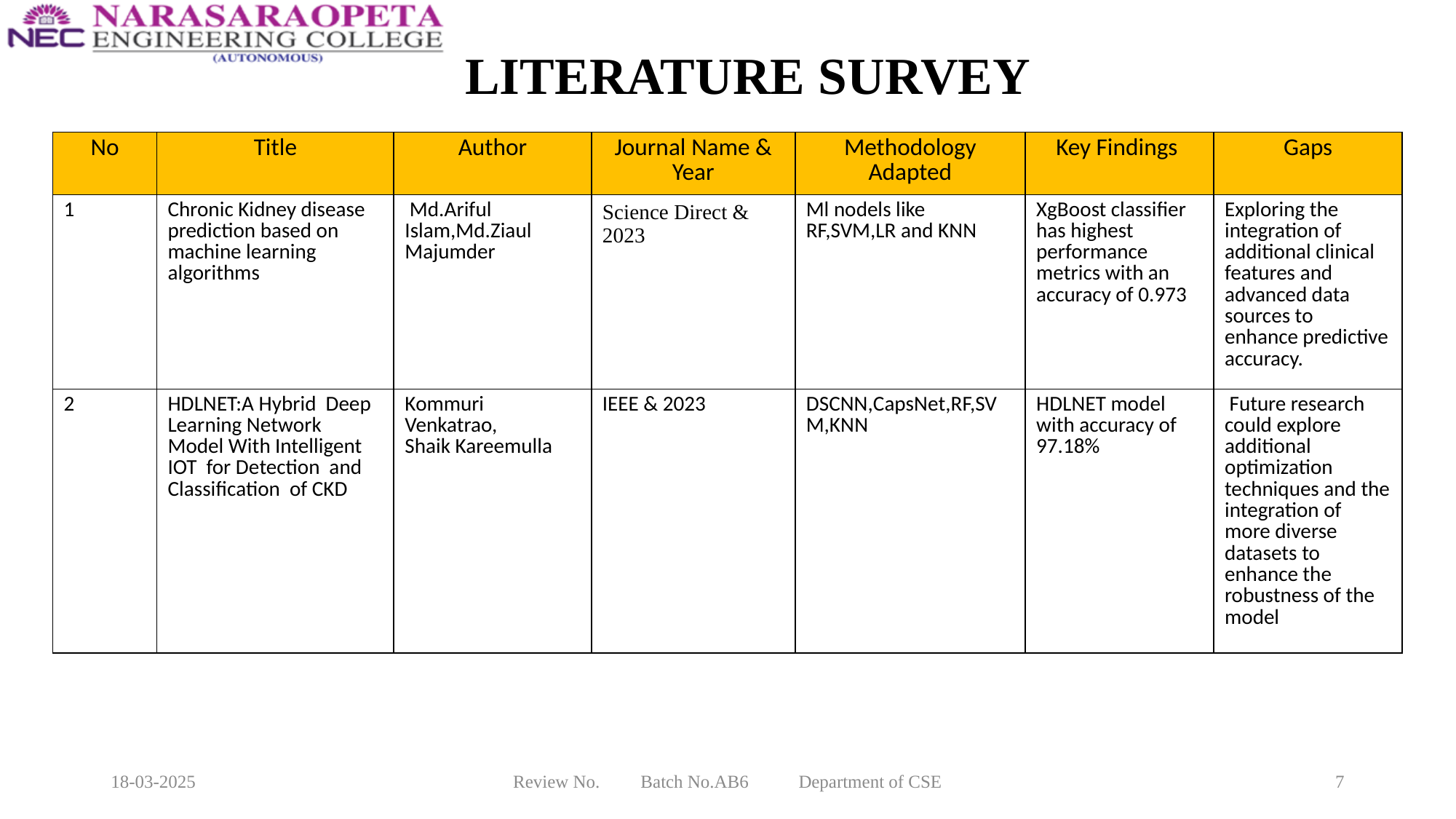

# LITERATURE SURVEY
| No | Title | Author | Journal Name & Year | Methodology Adapted | Key Findings | Gaps |
| --- | --- | --- | --- | --- | --- | --- |
| 1 | Chronic Kidney disease prediction based on machine learning algorithms | Md.Ariful Islam,Md.Ziaul Majumder | Science Direct & 2023 | Ml nodels like RF,SVM,LR and KNN | XgBoost classifier has highest performance metrics with an accuracy of 0.973 | Exploring the integration of additional clinical features and advanced data sources to enhance predictive accuracy. |
| 2 | HDLNET:A Hybrid Deep Learning Network Model With Intelligent IOT for Detection and Classification of CKD | Kommuri Venkatrao, Shaik Kareemulla | IEEE & 2023 | DSCNN,CapsNet,RF,SVM,KNN | HDLNET model with accuracy of 97.18% | Future research could explore additional optimization techniques and the integration of more diverse datasets to enhance the robustness of the model |

18-03-2025
Review No.         Batch No.AB6           Department of CSE
7